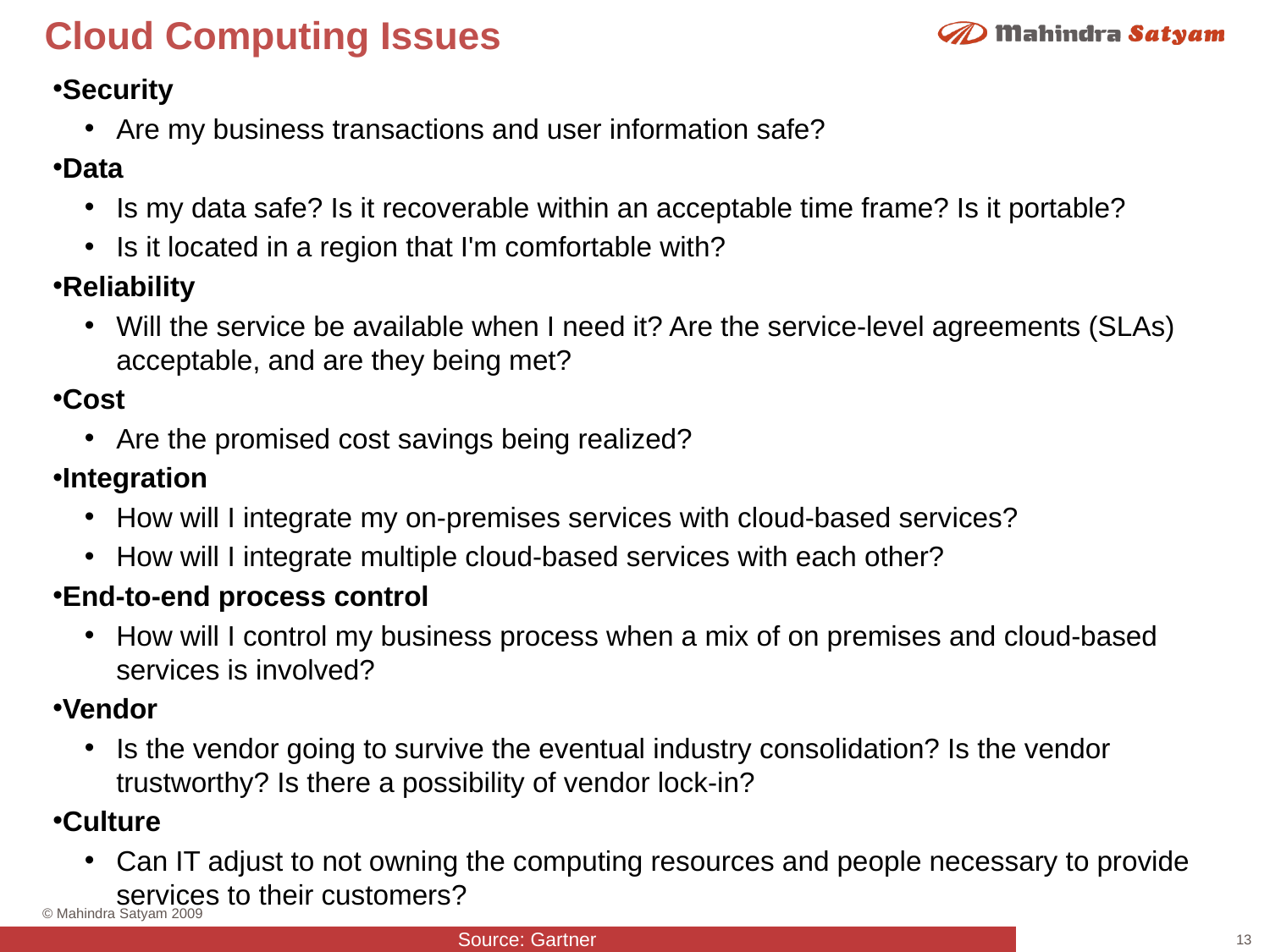

# Cloud Computing Issues
Security
Are my business transactions and user information safe?
Data
Is my data safe? Is it recoverable within an acceptable time frame? Is it portable?
Is it located in a region that I'm comfortable with?
Reliability
Will the service be available when I need it? Are the service-level agreements (SLAs) acceptable, and are they being met?
Cost
Are the promised cost savings being realized?
Integration
How will I integrate my on-premises services with cloud-based services?
How will I integrate multiple cloud-based services with each other?
End-to-end process control
How will I control my business process when a mix of on premises and cloud-based services is involved?
Vendor
Is the vendor going to survive the eventual industry consolidation? Is the vendor trustworthy? Is there a possibility of vendor lock-in?
Culture
Can IT adjust to not owning the computing resources and people necessary to provide services to their customers?

Source: Gartner